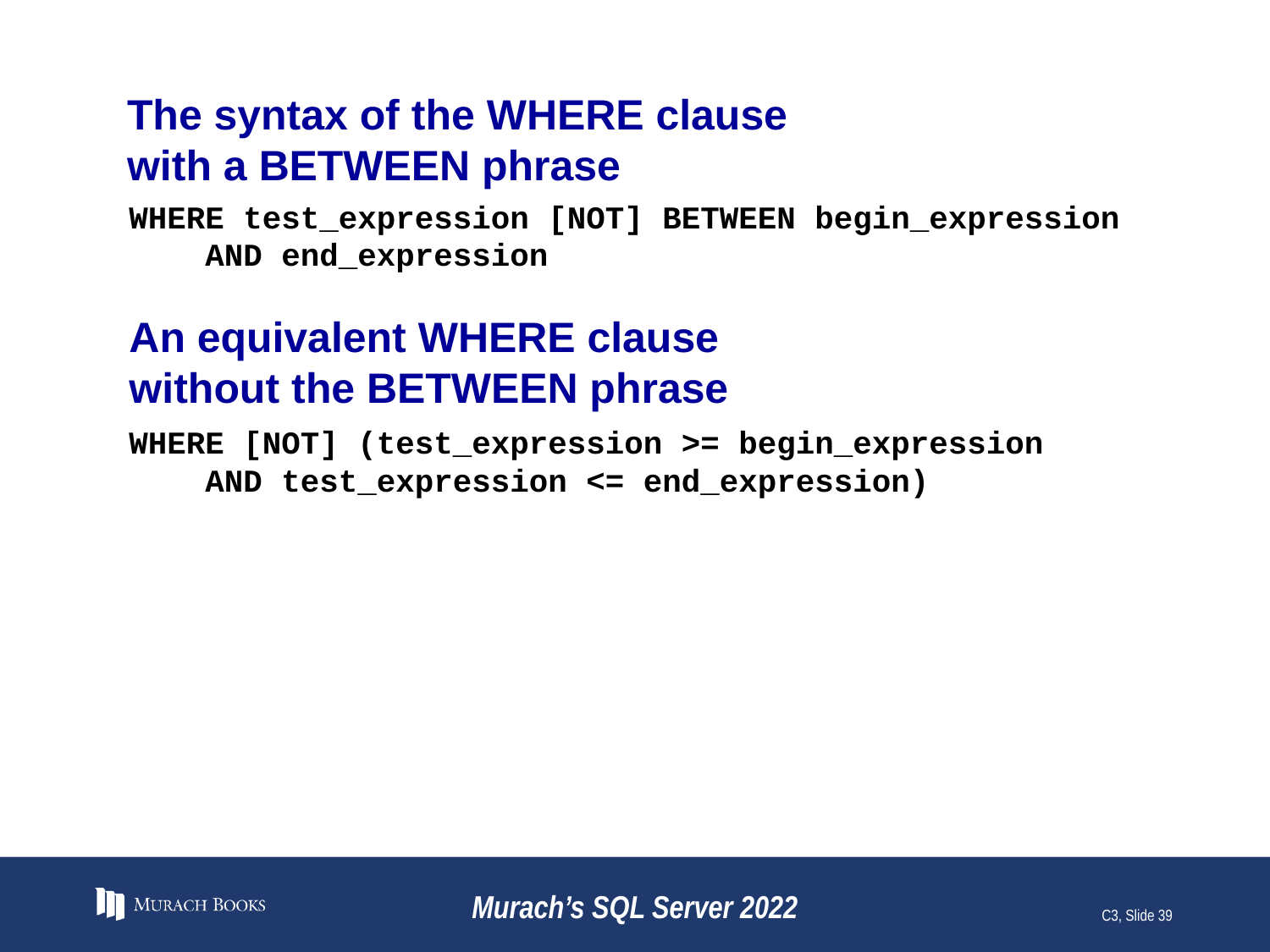

# The syntax of the WHERE clause with a BETWEEN phrase
WHERE test_expression [NOT] BETWEEN begin_expression
    AND end_expression
An equivalent WHERE clause
without the BETWEEN phrase
WHERE [NOT] (test_expression >= begin_expression
    AND test_expression <= end_expression)

Murach’s SQL Server 2022

C3, Slide 39